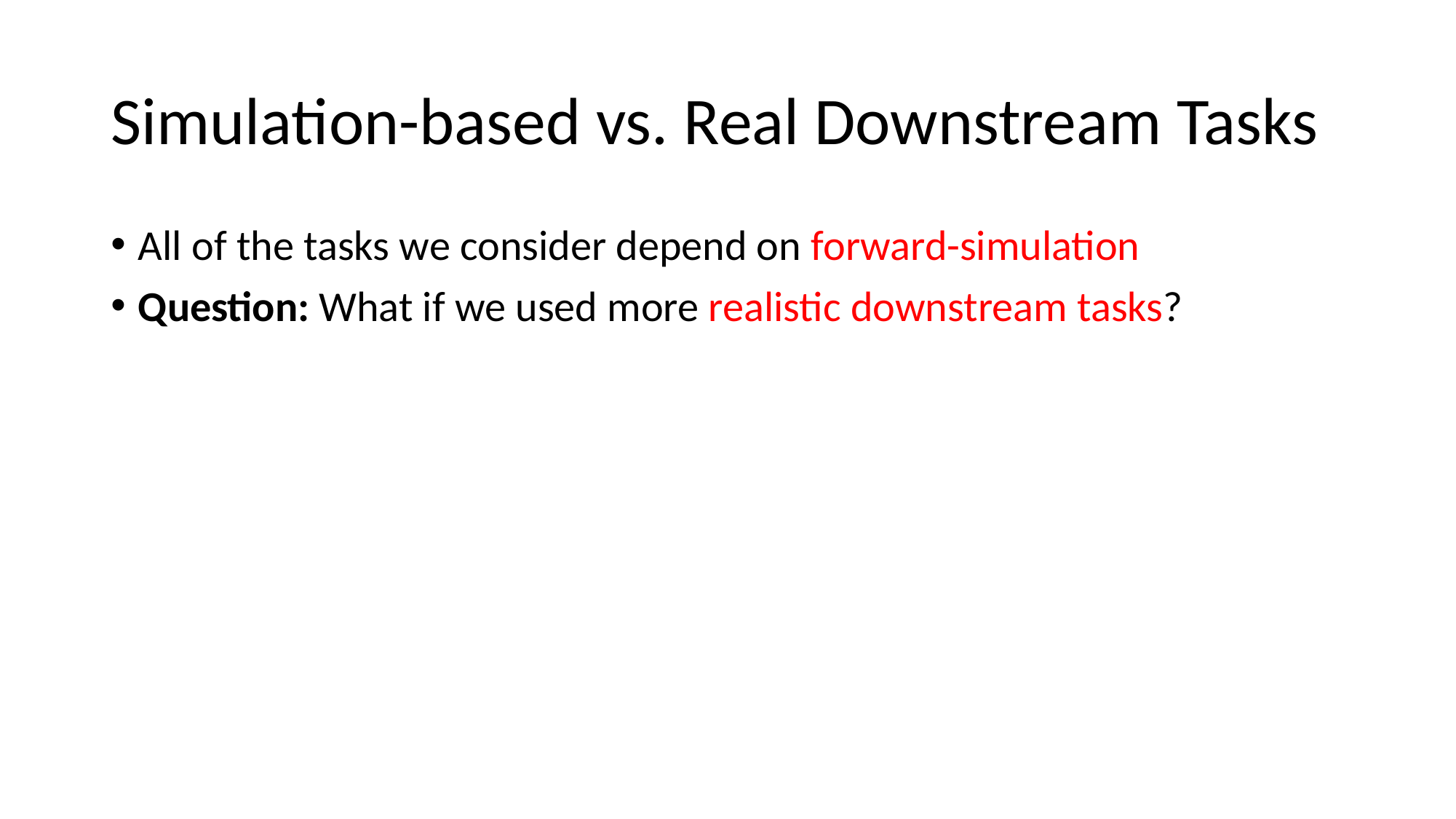

# Simulation-based vs. Real Downstream Tasks
All of the tasks we consider depend on forward-simulation
Question: What if we used more realistic downstream tasks?